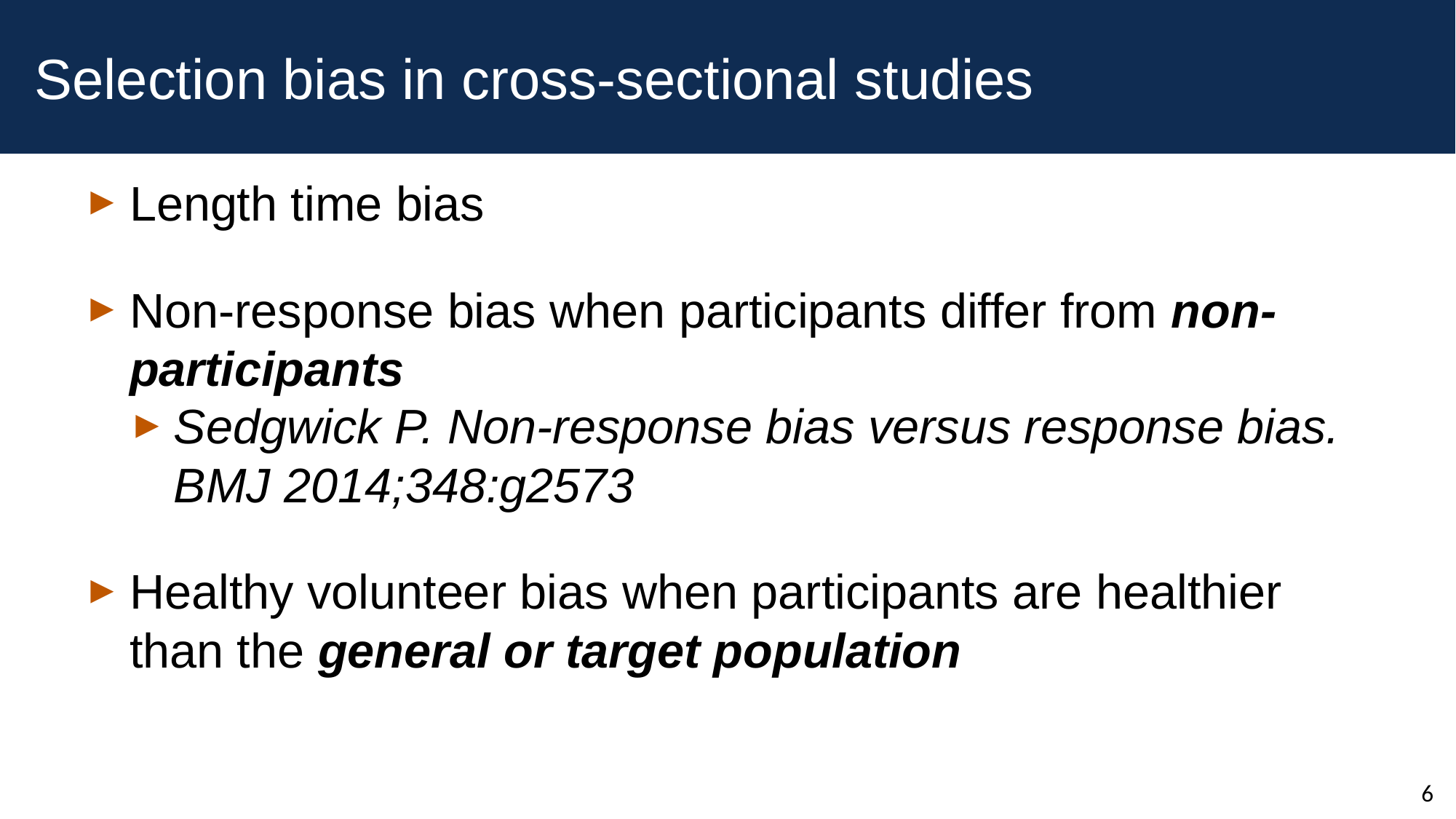

# Selection bias in cross-sectional studies
Length time bias
Non-response bias when participants differ from non-participants
Sedgwick P. Non-response bias versus response bias. BMJ 2014;348:g2573
Healthy volunteer bias when participants are healthier than the general or target population